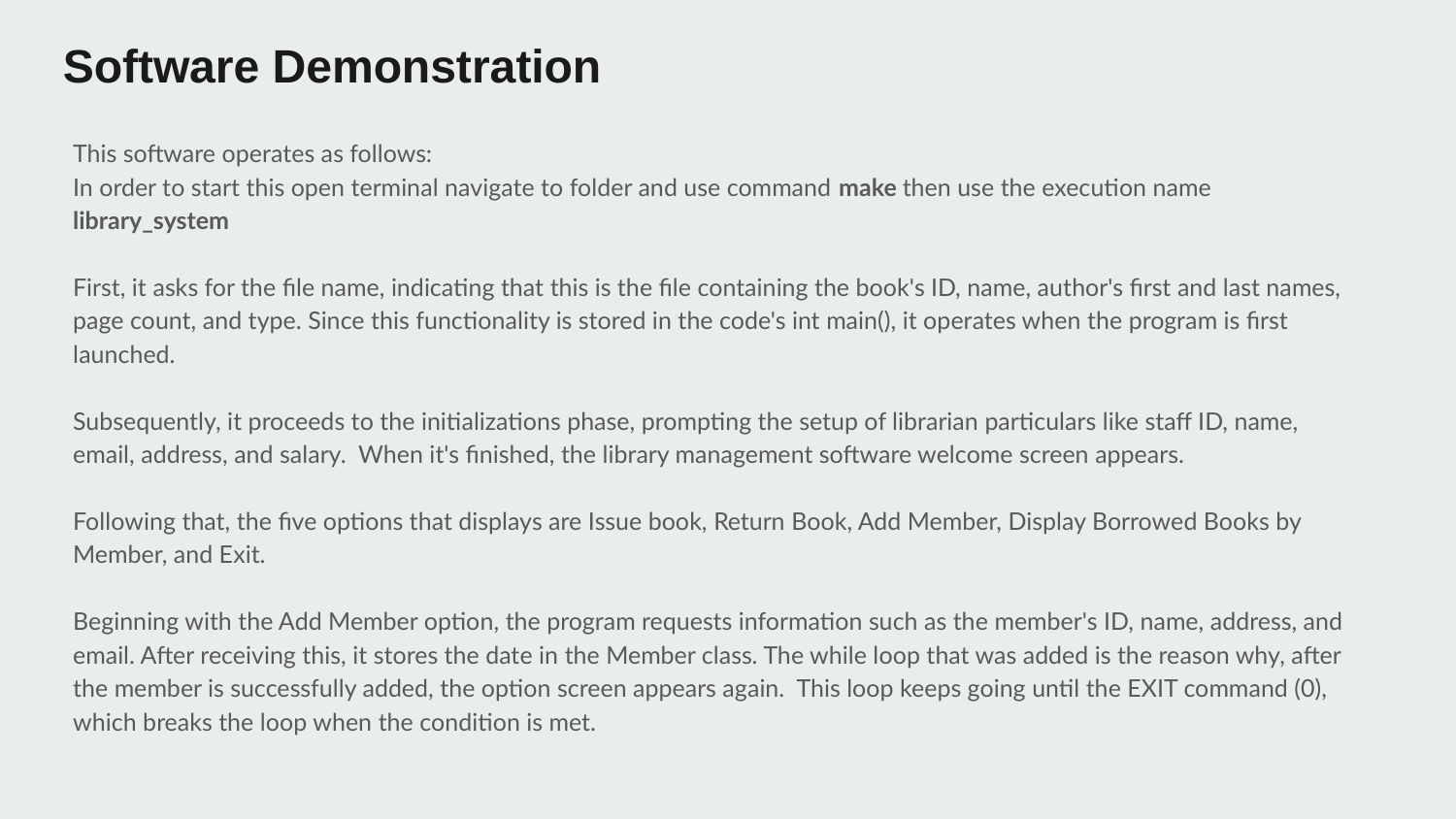

Software Demonstration
This software operates as follows:
In order to start this open terminal navigate to folder and use command make then use the execution name library_system

First, it asks for the file name, indicating that this is the file containing the book's ID, name, author's first and last names, page count, and type. Since this functionality is stored in the code's int main(), it operates when the program is first launched.

Subsequently, it proceeds to the initializations phase, prompting the setup of librarian particulars like staff ID, name, email, address, and salary.  When it's finished, the library management software welcome screen appears.

Following that, the five options that displays are Issue book, Return Book, Add Member, Display Borrowed Books by Member, and Exit.

Beginning with the Add Member option, the program requests information such as the member's ID, name, address, and email. After receiving this, it stores the date in the Member class. The while loop that was added is the reason why, after the member is successfully added, the option screen appears again.  This loop keeps going until the EXIT command (0), which breaks the loop when the condition is met.